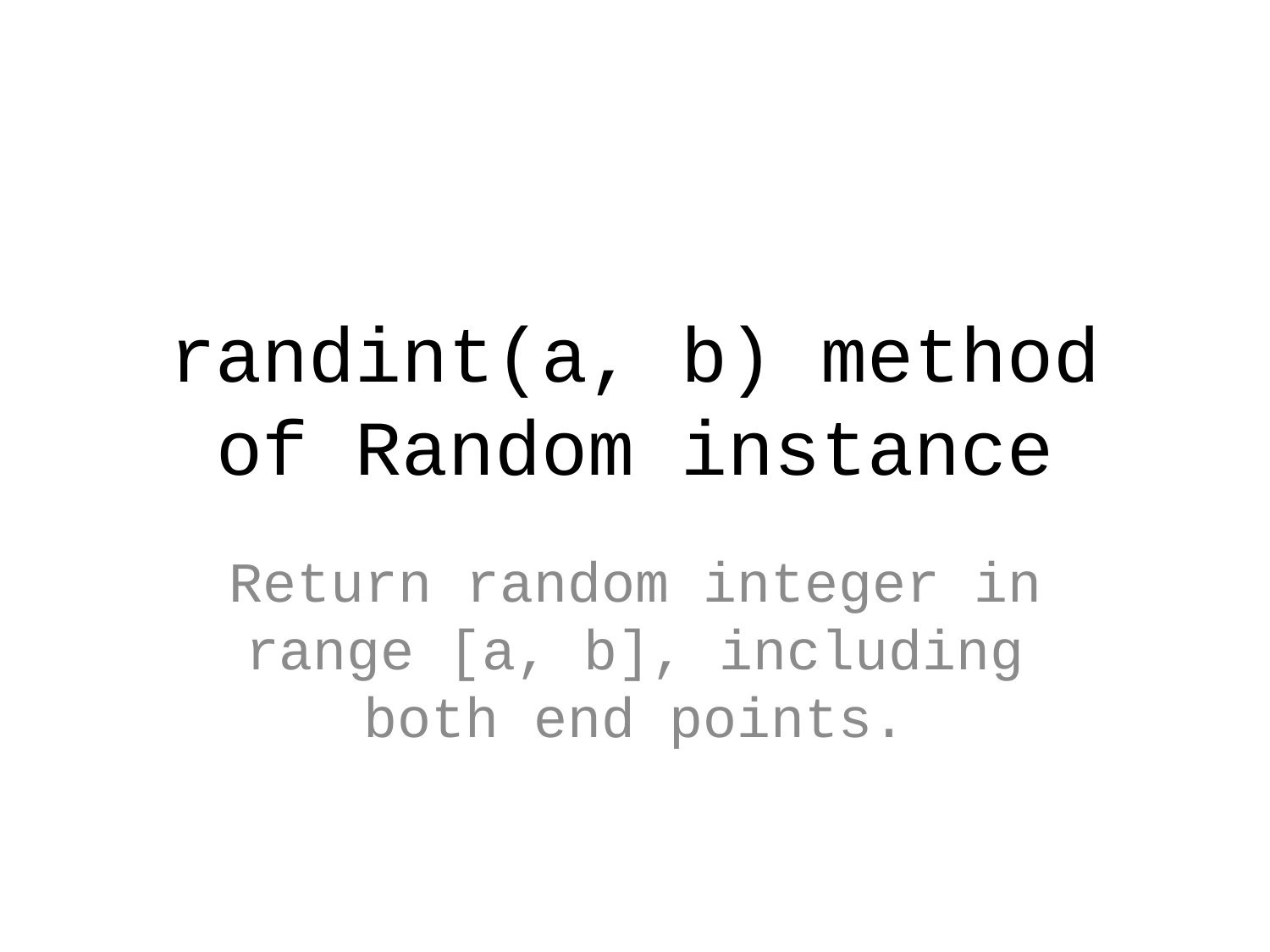

# randint(a, b) method of Random instance
Return random integer in range [a, b], including both end points.